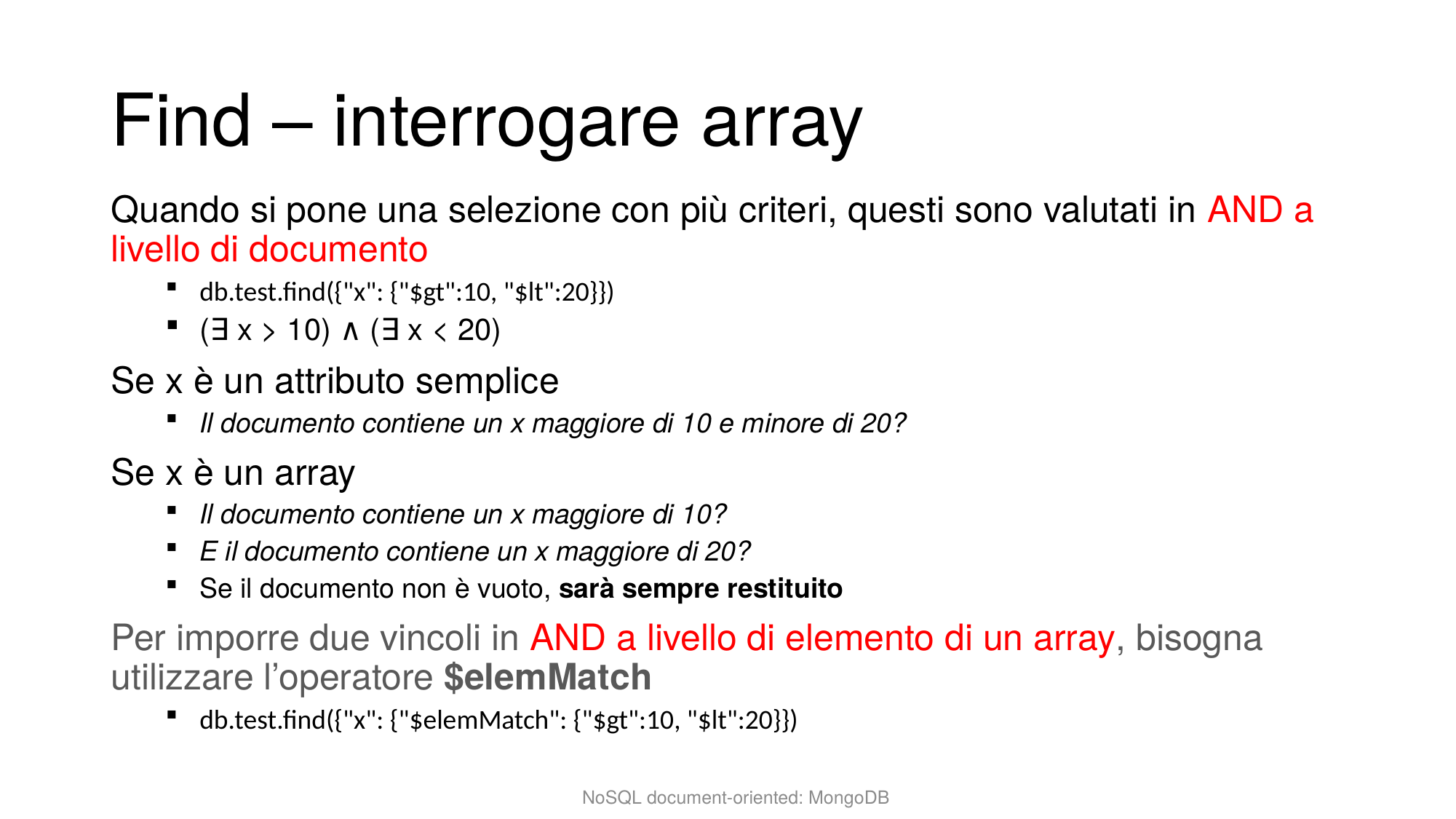

# Find – interrogare array
Quando si pone una selezione con più criteri, questi sono valutati in AND a livello di documento
db.test.find({"x": {"$gt":10, "$lt":20}})
(∃ x > 10) ∧ (∃ x < 20)
Se x è un attributo semplice
Il documento contiene un x maggiore di 10 e minore di 20?
Se x è un array
Il documento contiene un x maggiore di 10?
E il documento contiene un x maggiore di 20?
Se il documento non è vuoto, sarà sempre restituito
Per imporre due vincoli in AND a livello di elemento di un array, bisogna utilizzare l’operatore $elemMatch
db.test.find({"x": {"$elemMatch": {"$gt":10, "$lt":20}})